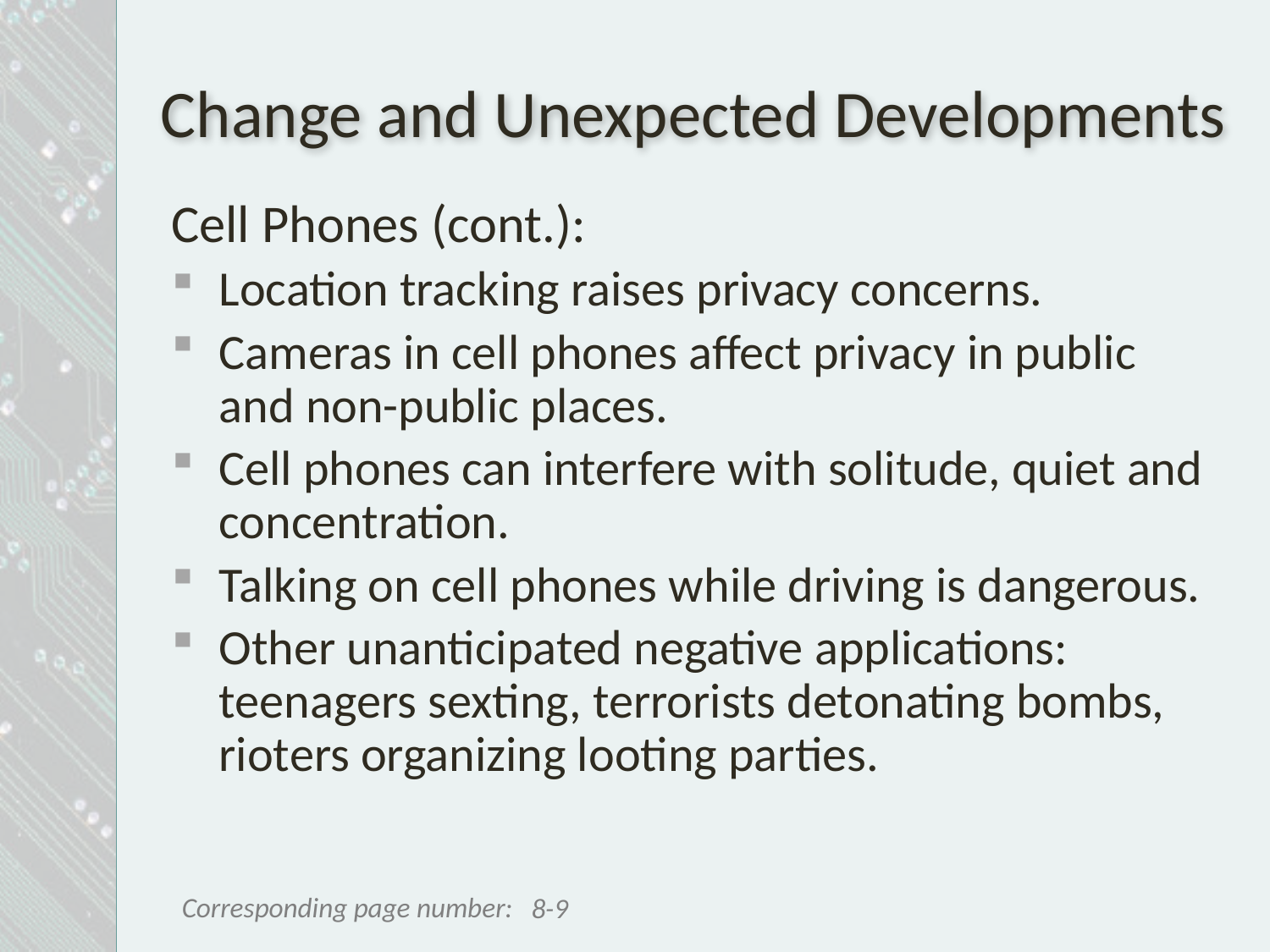

# Change and Unexpected Developments
Cell Phones (cont.):
Location tracking raises privacy concerns.
Cameras in cell phones affect privacy in public and non-public places.
Cell phones can interfere with solitude, quiet and concentration.
Talking on cell phones while driving is dangerous.
Other unanticipated negative applications:  teenagers sexting, terrorists detonating bombs, rioters organizing looting parties.

8-9